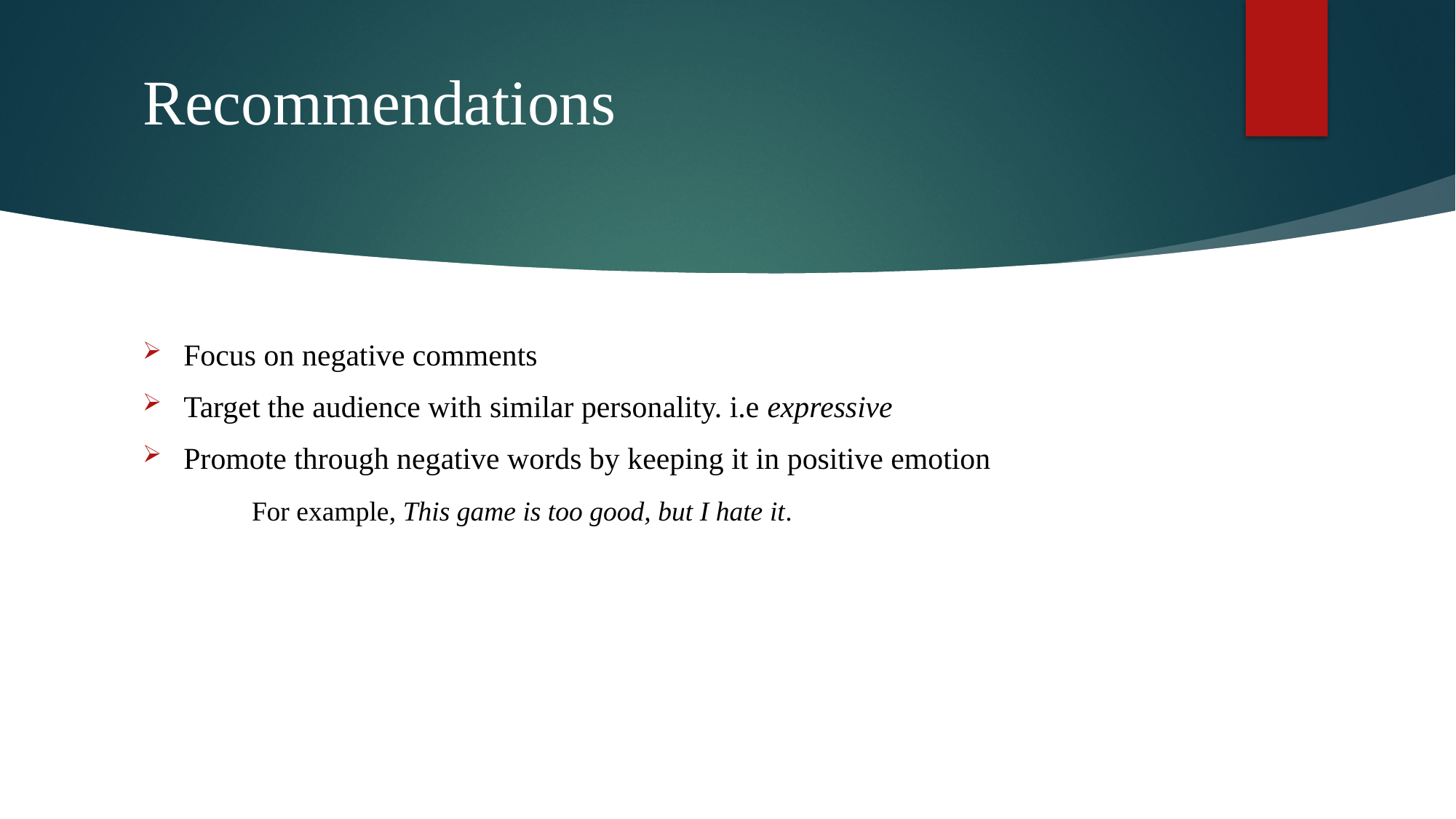

# Recommendations

Focus on negative comments
Target the audience with similar personality. i.e expressive
Promote through negative words by keeping it in positive emotion
  	For example, This game is too good, but I hate it.